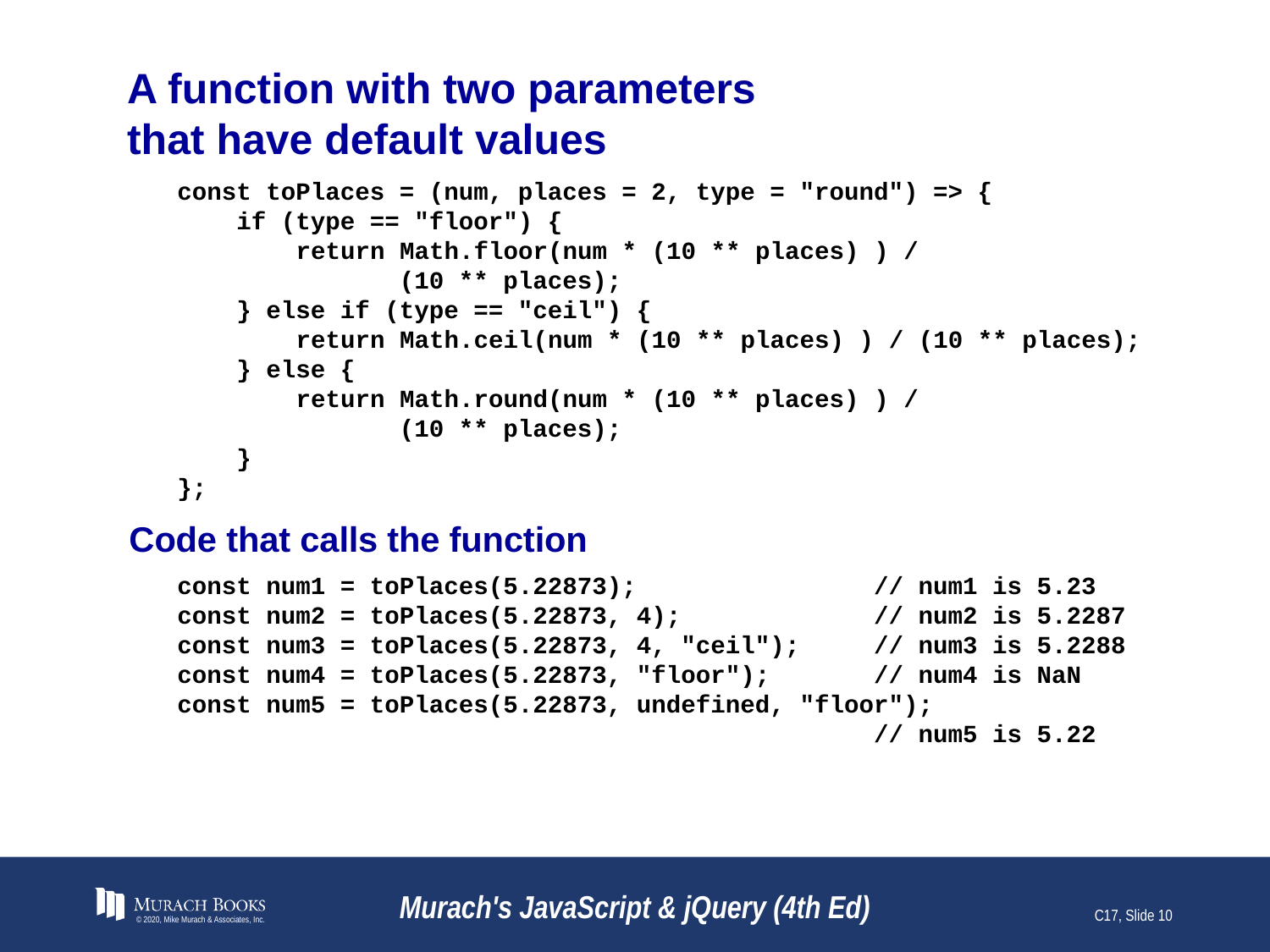

# A function with two parameters that have default values
const toPlaces = (num, places = 2, type = "round") => {
    if (type == "floor") {
        return Math.floor(num * (10 ** places) ) /
               (10 ** places);
    } else if (type == "ceil") {
        return Math.ceil(num * (10 ** places) ) / (10 ** places);
    } else {
        return Math.round(num * (10 ** places) ) /
               (10 ** places);
    }
};
Code that calls the function
const num1 = toPlaces(5.22873);                // num1 is 5.23
const num2 = toPlaces(5.22873, 4);             // num2 is 5.2287
const num3 = toPlaces(5.22873, 4, "ceil");     // num3 is 5.2288
const num4 = toPlaces(5.22873, "floor");       // num4 is NaN
const num5 = toPlaces(5.22873, undefined, "floor");
                                               // num5 is 5.22

© 2020, Mike Murach & Associates, Inc.
Murach's JavaScript & jQuery (4th Ed)

C17, Slide 10